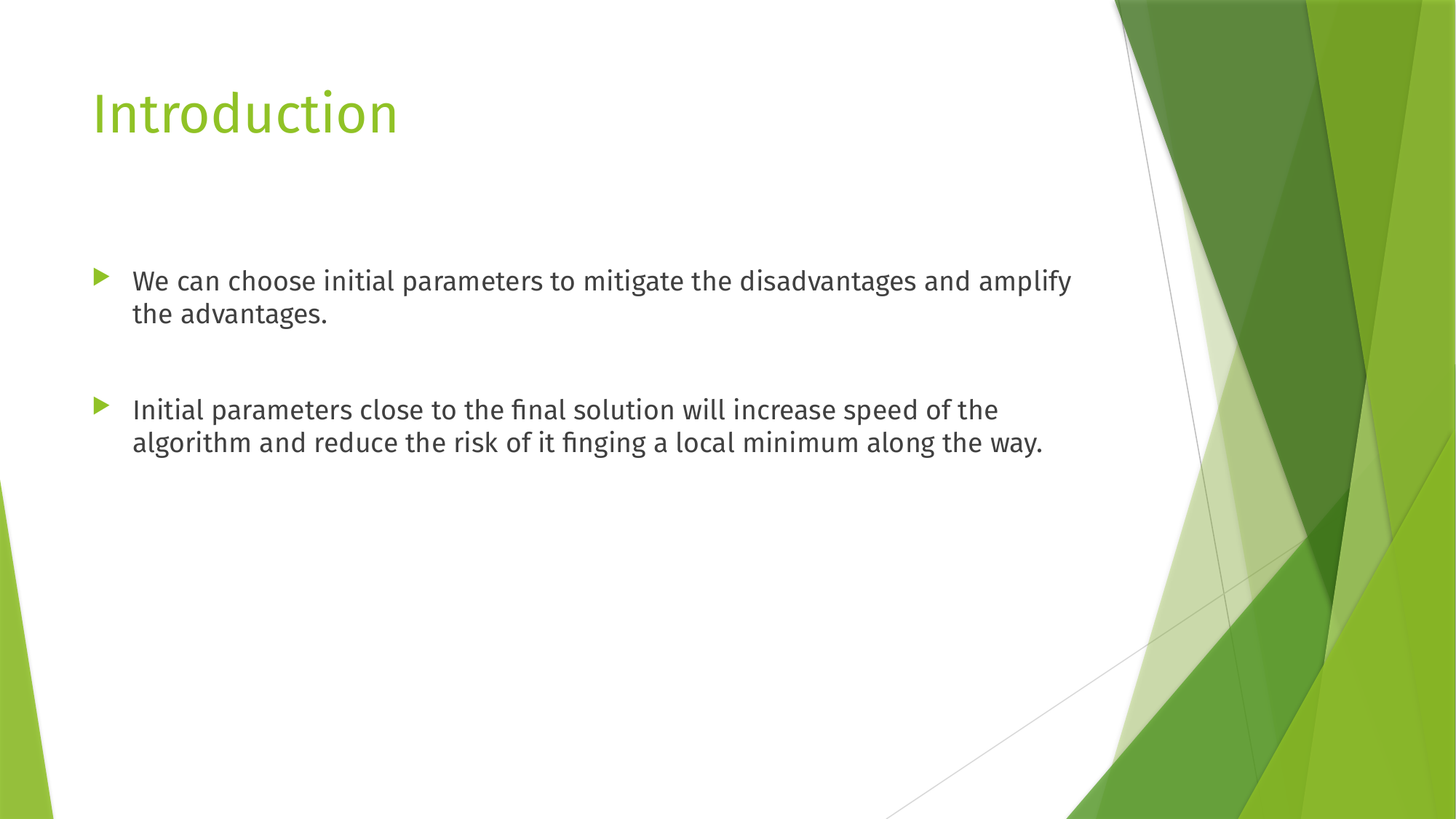

# Introduction
We can choose initial parameters to mitigate the disadvantages and amplify the advantages.

Initial parameters close to the final solution will increase speed of the algorithm and reduce the risk of it finging a local minimum along the way.